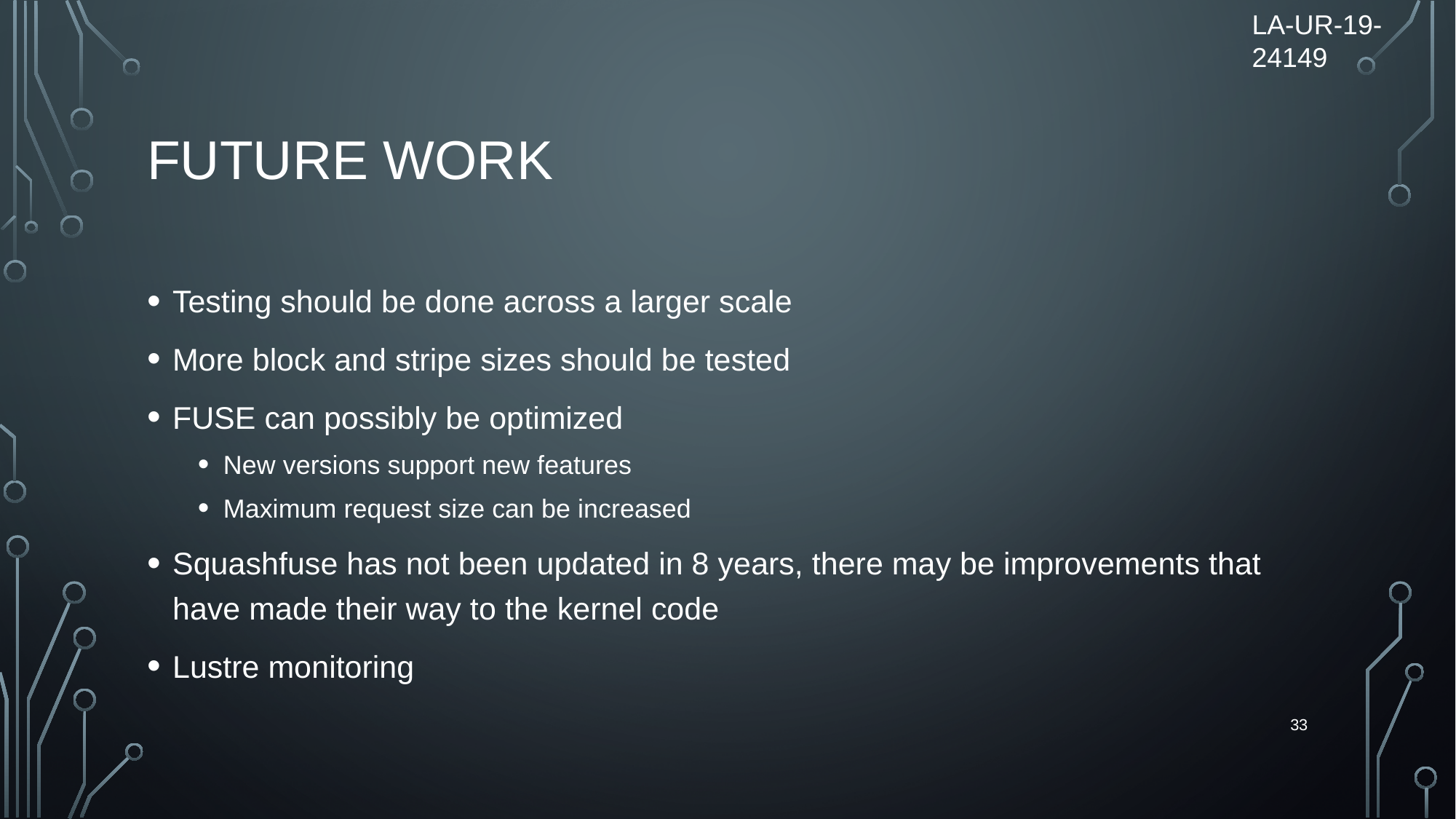

LA-UR-19-24149
# Future work
Testing should be done across a larger scale
More block and stripe sizes should be tested
FUSE can possibly be optimized
New versions support new features
Maximum request size can be increased
Squashfuse has not been updated in 8 years, there may be improvements that have made their way to the kernel code
Lustre monitoring

33